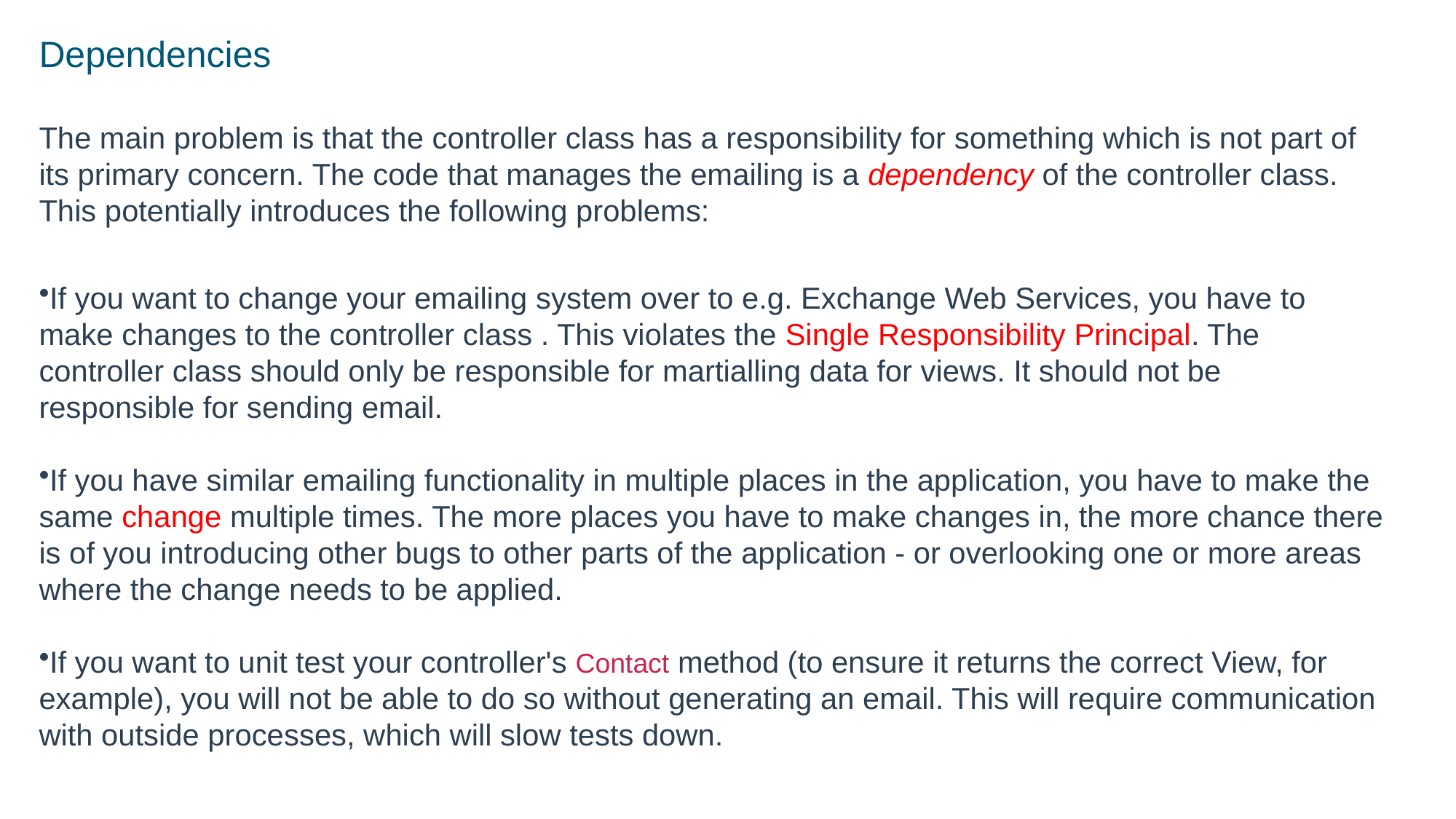

Dependencies

The main problem is that the controller class has a responsibility for something which is not part of its primary concern. The code that manages the emailing is a dependency of the controller class. This potentially introduces the following problems:

If you want to change your emailing system over to e.g. Exchange Web Services, you have to make changes to the controller class . This violates the Single Responsibility Principal. The controller class should only be responsible for martialling data for views. It should not be responsible for sending email.

If you have similar emailing functionality in multiple places in the application, you have to make the same change multiple times. The more places you have to make changes in, the more chance there is of you introducing other bugs to other parts of the application - or overlooking one or more areas where the change needs to be applied.

If you want to unit test your controller's Contact method (to ensure it returns the correct View, for example), you will not be able to do so without generating an email. This will require communication with outside processes, which will slow tests down.